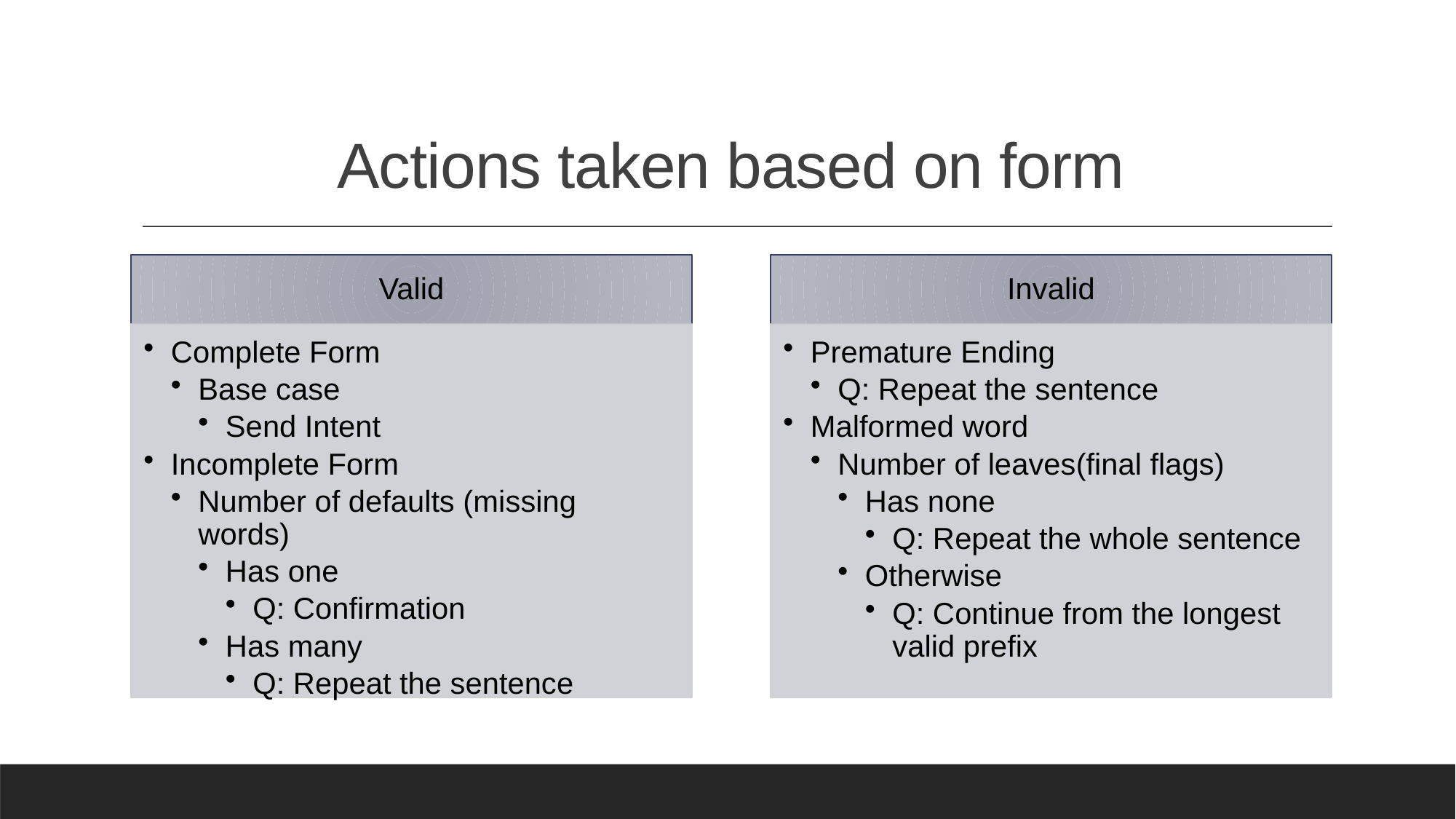

# Actions taken based on form

Valid
Complete Form
Base case
Send Intent
Incomplete Form
Number of defaults (missing words)
Has one
Q: Confirmation
Has many
Q: Repeat the sentence
Invalid
Premature Ending
Q: Repeat the sentence
Malformed word
Number of leaves(final flags)
Has none
Q: Repeat the whole sentence
Otherwise
Q: Continue from the longest valid prefix